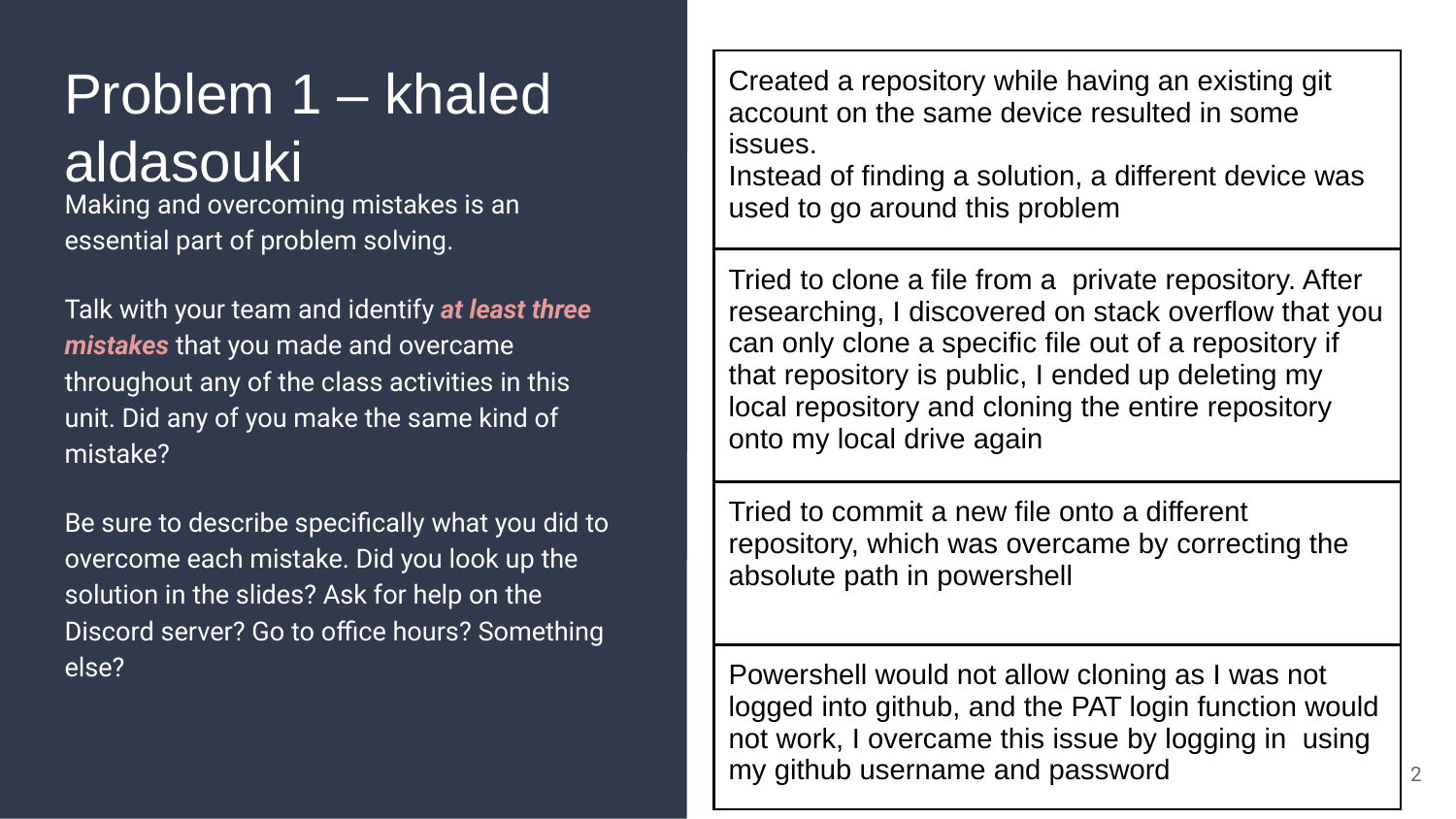

# Problem 1 – khaled aldasouki
| Created a repository while having an existing git account on the same device resulted in some issues. Instead of finding a solution, a different device was used to go around this problem |
| --- |
| Tried to clone a file from a private repository. After researching, I discovered on stack overflow that you can only clone a specific file out of a repository if that repository is public, I ended up deleting my local repository and cloning the entire repository onto my local drive again |
| Tried to commit a new file onto a different repository, which was overcame by correcting the absolute path in powershell |
| Powershell would not allow cloning as I was not logged into github, and the PAT login function would not work, I overcame this issue by logging in using my github username and password |
Making and overcoming mistakes is an essential part of problem solving.
Talk with your team and identify at least three mistakes that you made and overcame throughout any of the class activities in this unit. Did any of you make the same kind of mistake?
Be sure to describe specifically what you did to overcome each mistake. Did you look up the solution in the slides? Ask for help on the Discord server? Go to office hours? Something else?
2